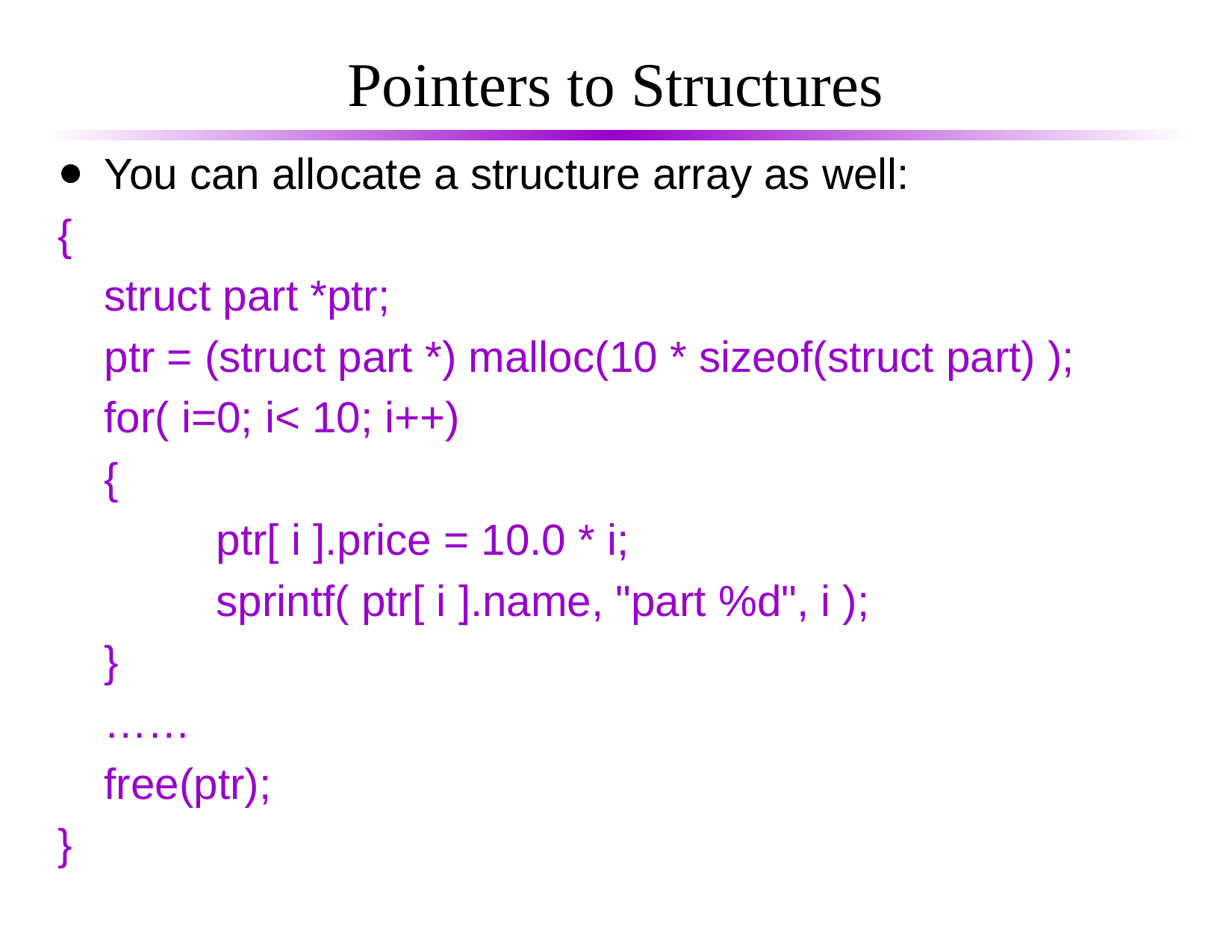

# Pointers to Structures
You can allocate a structure array as well:
{
	struct part *ptr;
	ptr = (struct part *) malloc(10 * sizeof(struct part) );
	for( i=0; i< 10; i++)
	{
		ptr[ i ].price = 10.0 * i;
		sprintf( ptr[ i ].name, "part %d", i );
	}
	……
	free(ptr);
}